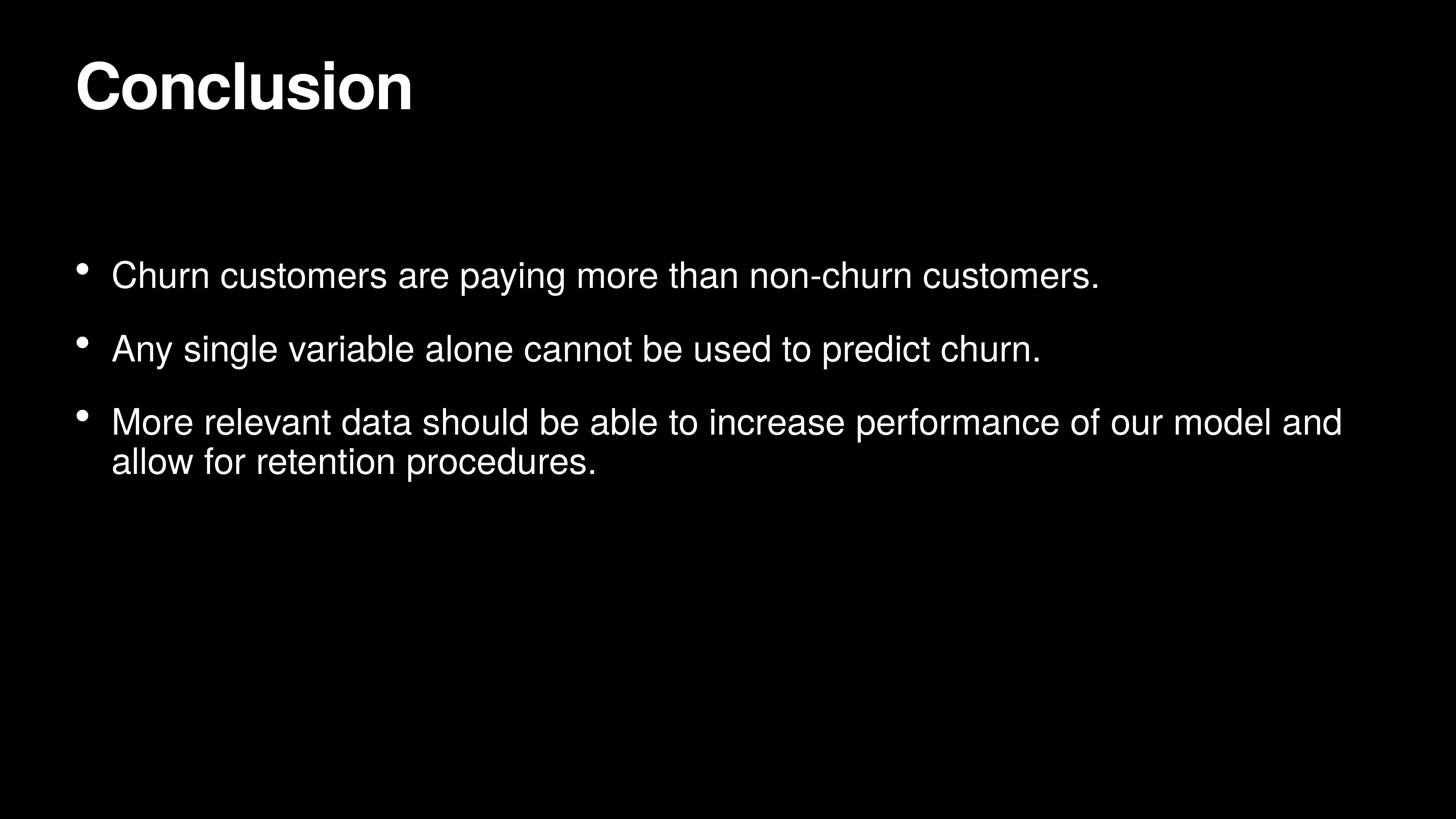

# Conclusion

Churn customers are paying more than non-churn customers.
Any single variable alone cannot be used to predict churn.
More relevant data should be able to increase performance of our model and allow for retention procedures.